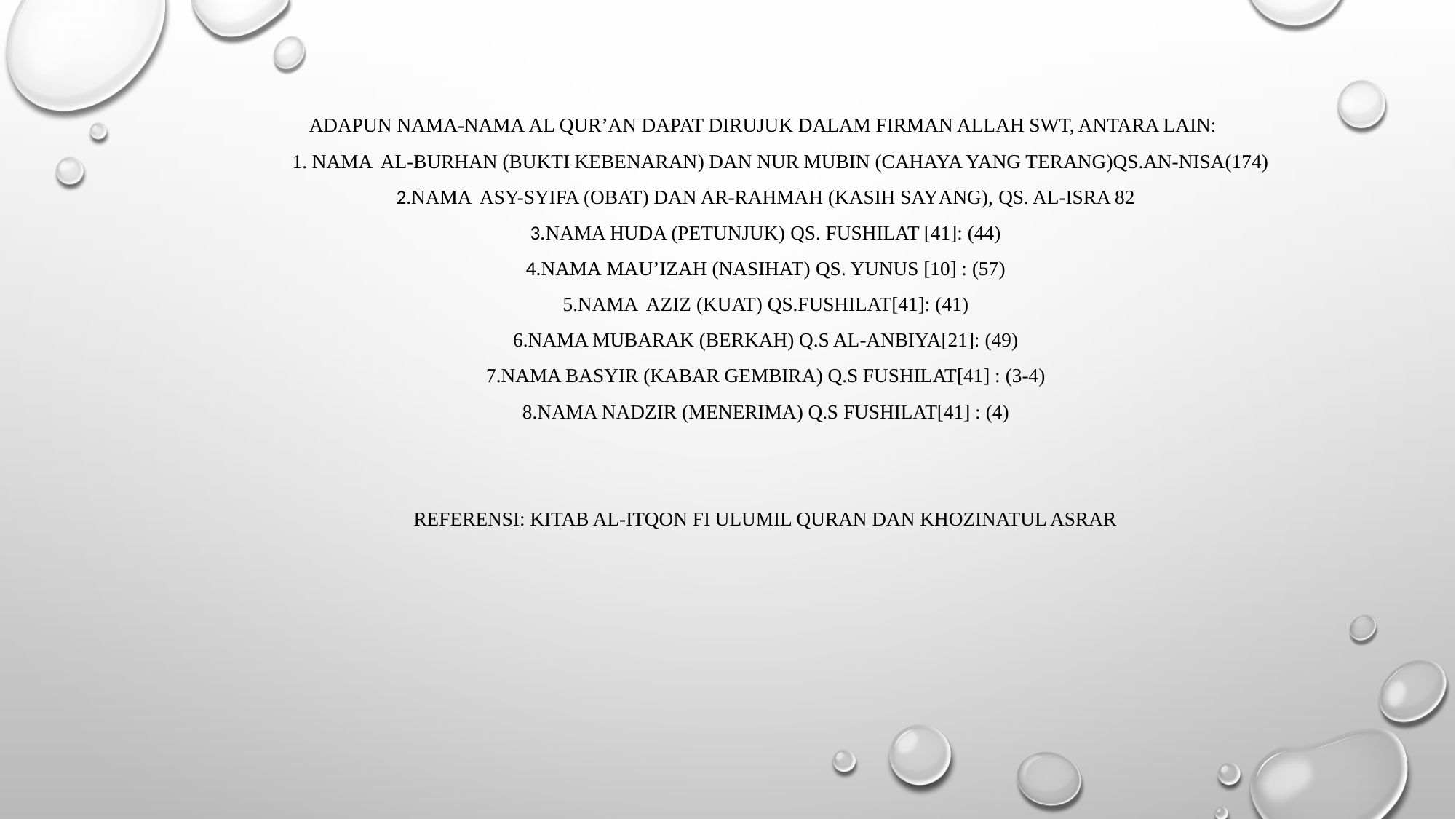

# Adapun nama-nama Al Qur’an dapat dirujuk dalam firman Allah SWT, antara lain: 1. nama  al-Burhan (bukti kebenaran) dan nur mubin (cahaya yang terang)QS.An-Nisa(174) 2.nama  asy-syifa (obat) dan ar-rahmah (kasih sayang), QS. Al-Isra 82 3.nama huda (petunjuk) QS. Fushilat [41]: (44) 4.nama mau’izah (nasihat) QS. Yunus [10] : (57) 5.nama  aziz (kuat) qs.fushilat[41]: (41) 6.nama mubarak (berkah) q.s al-anbiya[21]: (49) 7.nama basyir (kabar gembira) q.s fushilat[41] : (3-4) 8.nama nadzir (menerima) q.s fushilat[41] : (4) Referensi: Kitab Al-Itqon Fi Ulumil Quran dan Khozinatul Asrar